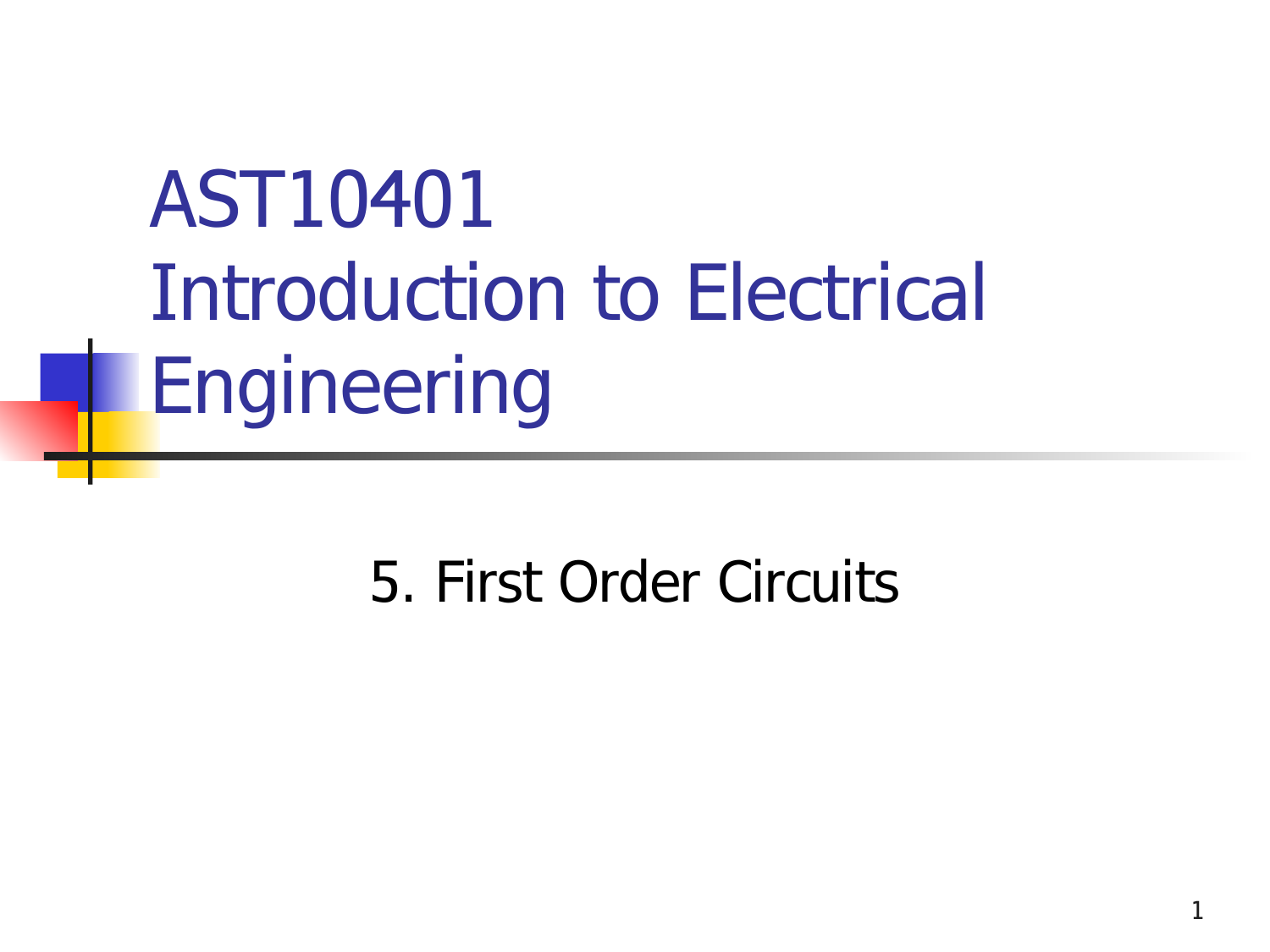

# AST10401 Introduction to Electrical Engineering
5. First Order Circuits
1